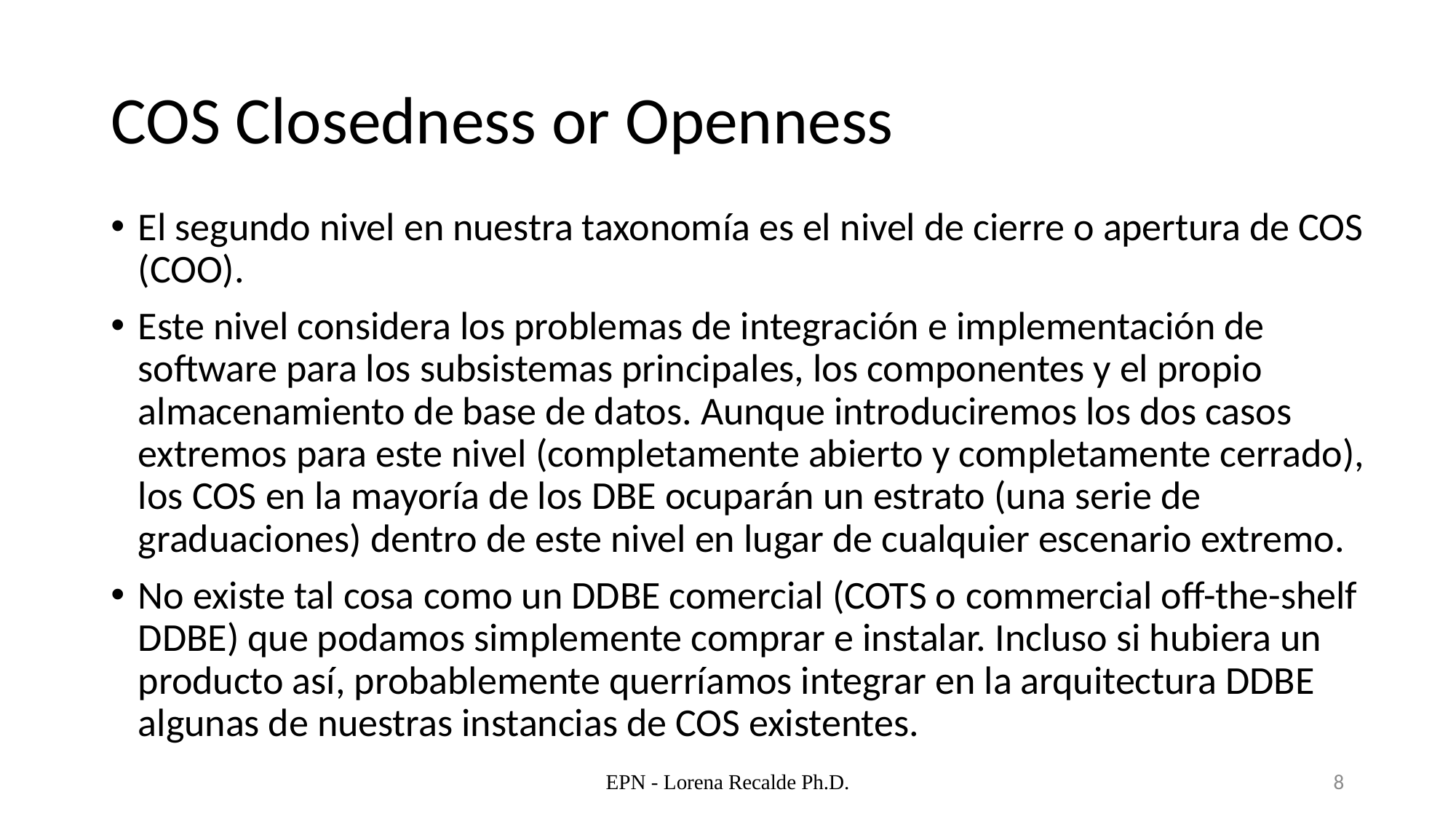

# COS Closedness or Openness
El segundo nivel en nuestra taxonomía es el nivel de cierre o apertura de COS (COO).
Este nivel considera los problemas de integración e implementación de software para los subsistemas principales, los componentes y el propio almacenamiento de base de datos. Aunque introduciremos los dos casos extremos para este nivel (completamente abierto y completamente cerrado), los COS en la mayoría de los DBE ocuparán un estrato (una serie de graduaciones) dentro de este nivel en lugar de cualquier escenario extremo.
No existe tal cosa como un DDBE comercial (COTS o commercial off-the-shelf DDBE) que podamos simplemente comprar e instalar. Incluso si hubiera un producto así, probablemente querríamos integrar en la arquitectura DDBE algunas de nuestras instancias de COS existentes.
EPN - Lorena Recalde Ph.D.
8